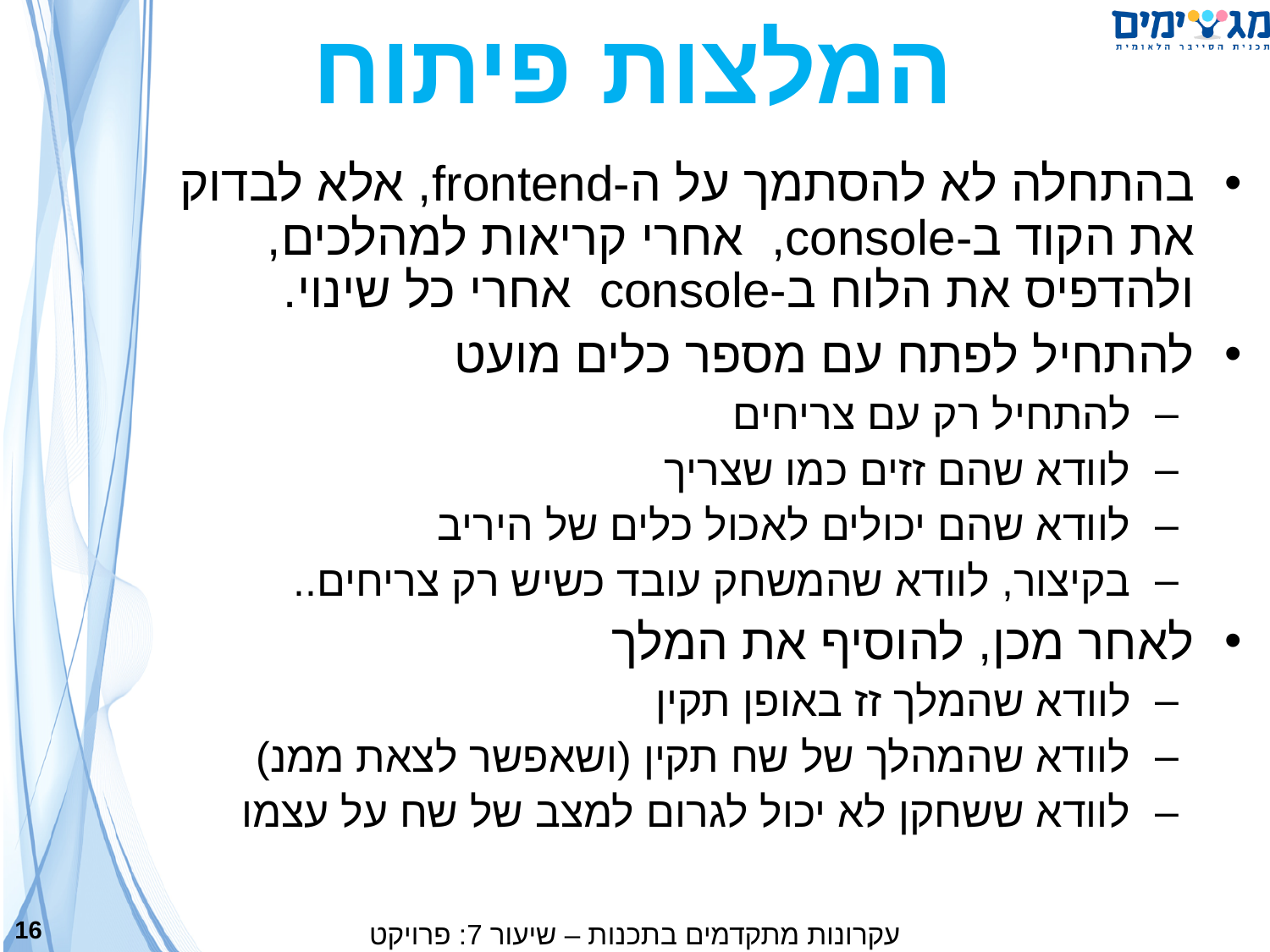

המלצות פיתוח
בהתחלה לא להסתמך על ה-frontend, אלא לבדוק את הקוד ב-console,  אחרי קריאות למהלכים, ולהדפיס את הלוח ב-console  אחרי כל שינוי.
להתחיל לפתח עם מספר כלים מועט
להתחיל רק עם צריחים
לוודא שהם זזים כמו שצריך
לוודא שהם יכולים לאכול כלים של היריב
בקיצור, לוודא שהמשחק עובד כשיש רק צריחים..
לאחר מכן, להוסיף את המלך
לוודא שהמלך זז באופן תקין
לוודא שהמהלך של שח תקין (ושאפשר לצאת ממנ)
לוודא ששחקן לא יכול לגרום למצב של שח על עצמו